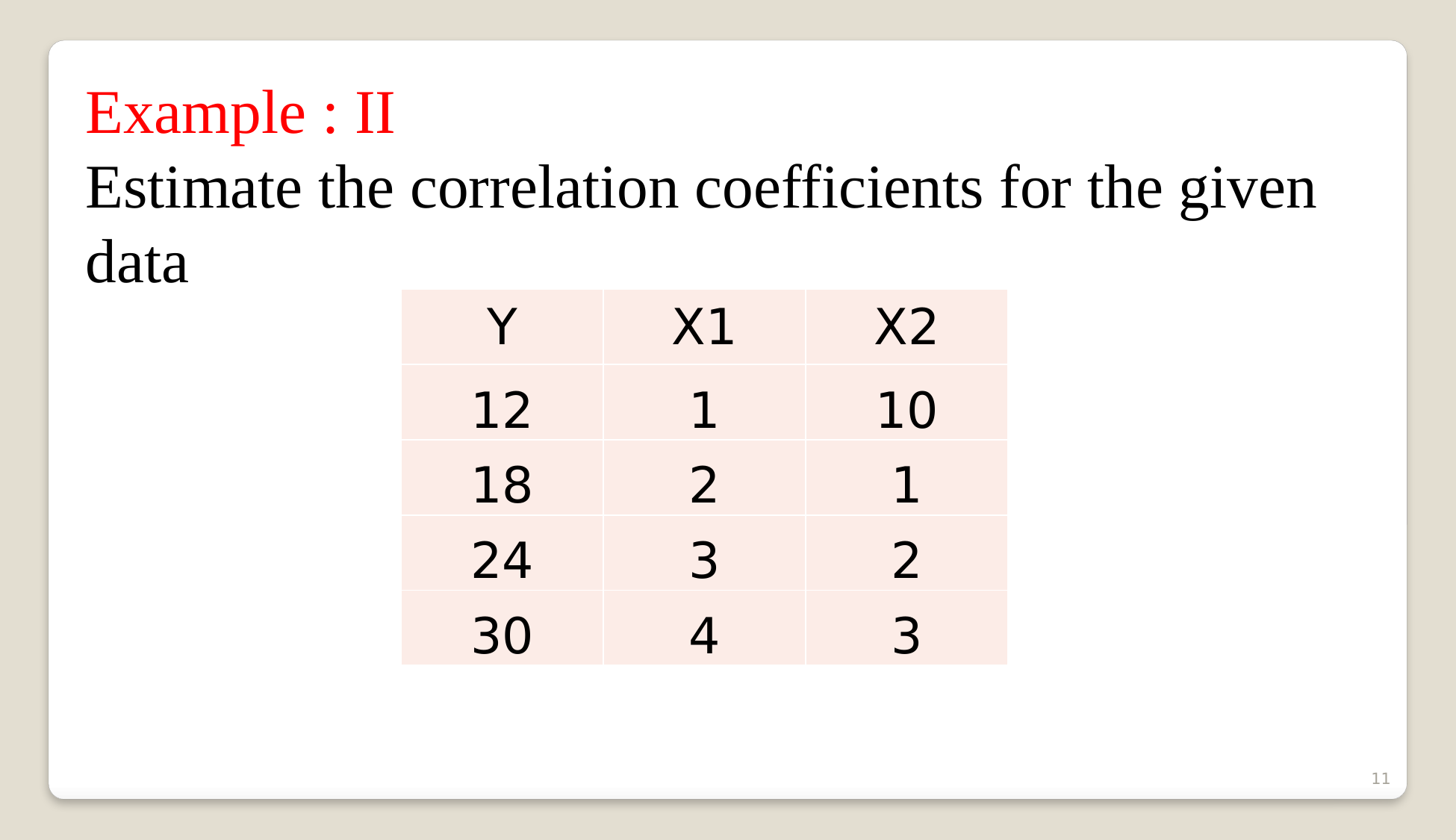

Example : II
Estimate the correlation coefficients for the given data

| Y | X1 | X2 |
| --- | --- | --- |
| 12 | 1 | 10 |
| 18 | 2 | 1 |
| 24 | 3 | 2 |
| 30 | 4 | 3 |
11